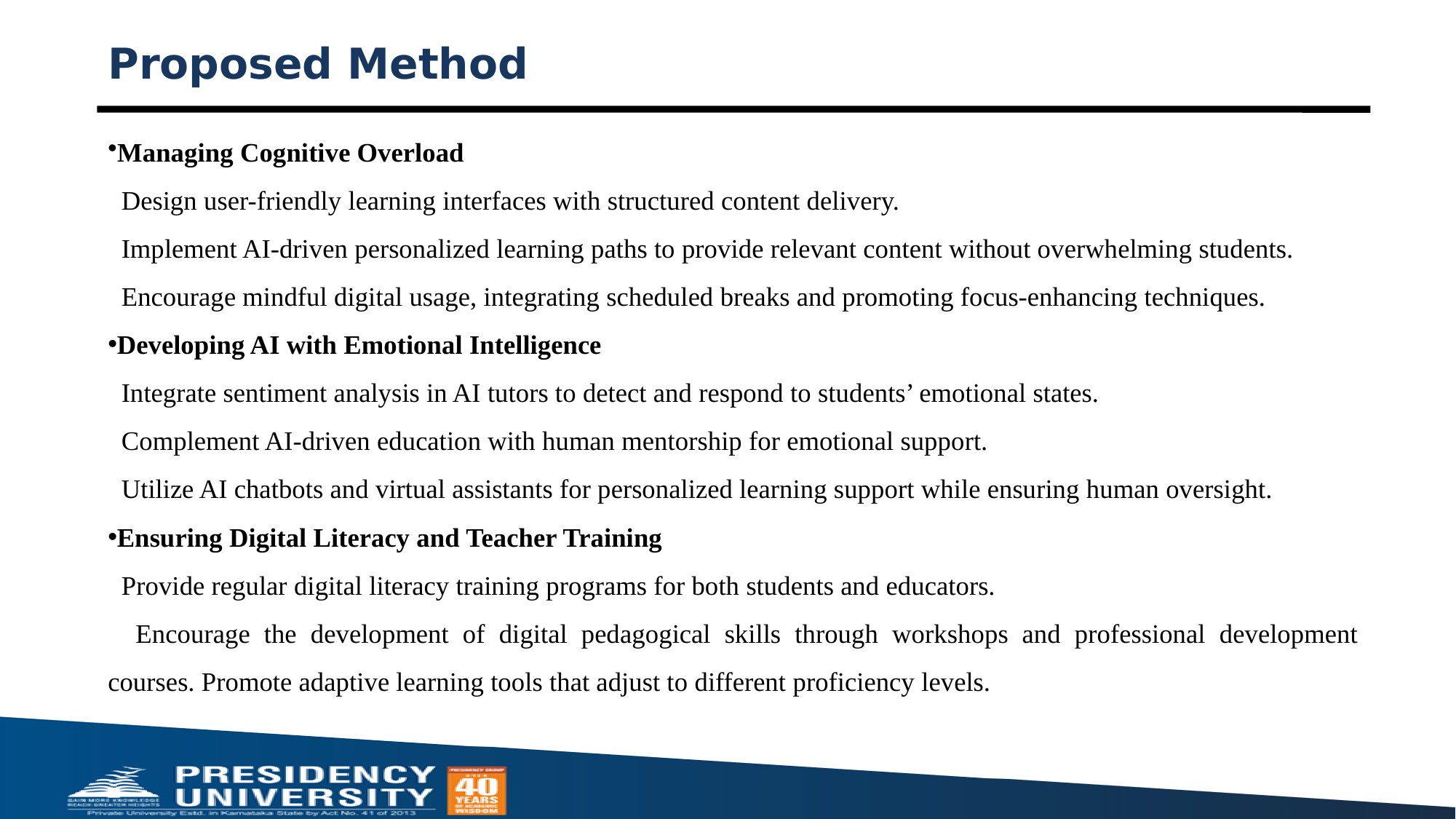

# Proposed Method
Managing Cognitive Overload
  Design user-friendly learning interfaces with structured content delivery.
  Implement AI-driven personalized learning paths to provide relevant content without overwhelming students.
  Encourage mindful digital usage, integrating scheduled breaks and promoting focus-enhancing techniques.
Developing AI with Emotional Intelligence
  Integrate sentiment analysis in AI tutors to detect and respond to students’ emotional states.
  Complement AI-driven education with human mentorship for emotional support.
  Utilize AI chatbots and virtual assistants for personalized learning support while ensuring human oversight.
Ensuring Digital Literacy and Teacher Training
  Provide regular digital literacy training programs for both students and educators.
  Encourage the development of digital pedagogical skills through workshops and professional development courses. Promote adaptive learning tools that adjust to different proficiency levels.